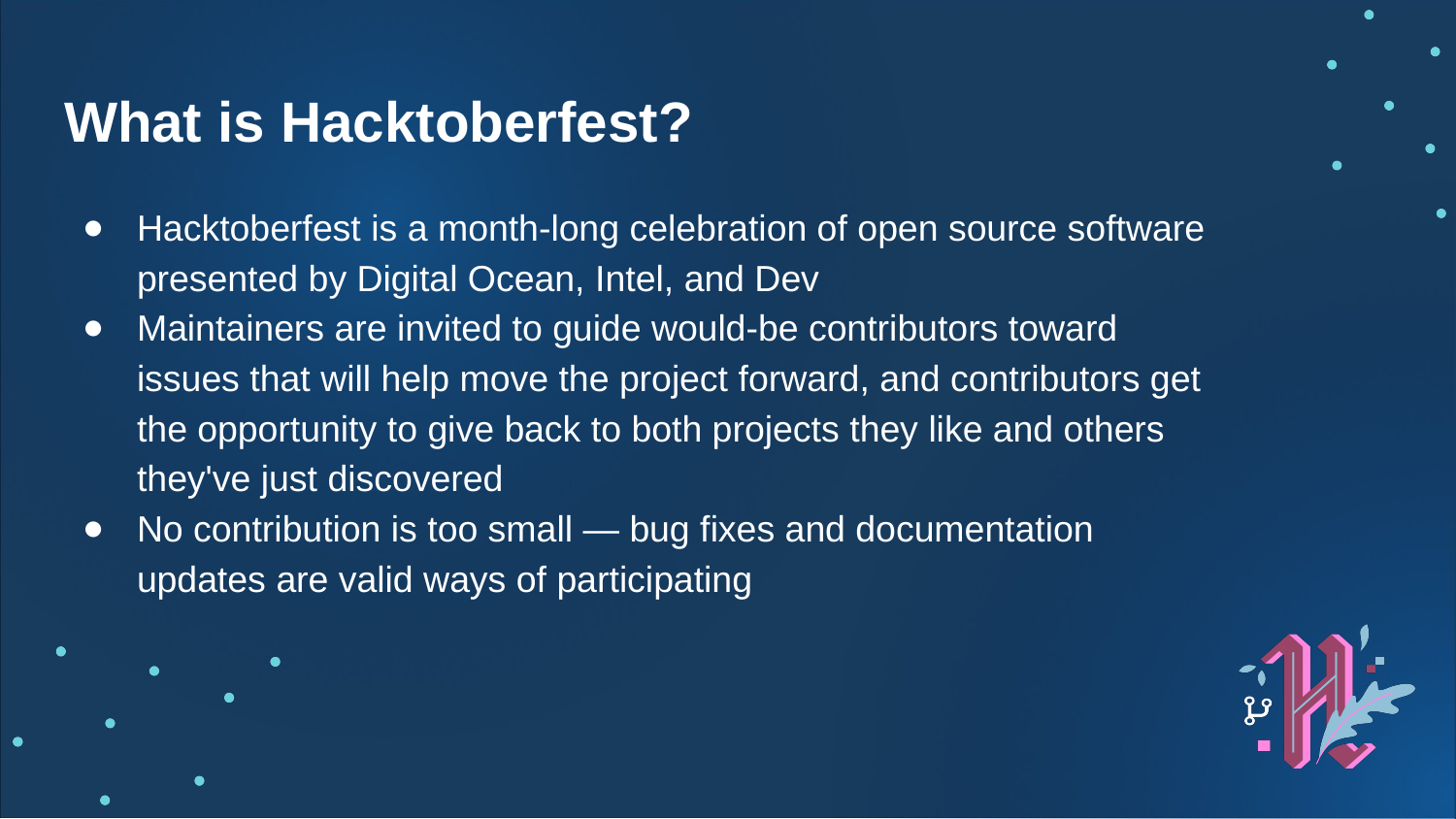

# What is Hacktoberfest?
Hacktoberfest is a month-long celebration of open source software presented by Digital Ocean, Intel, and Dev
Maintainers are invited to guide would-be contributors toward issues that will help move the project forward, and contributors get the opportunity to give back to both projects they like and others they've just discovered
No contribution is too small — bug fixes and documentation updates are valid ways of participating